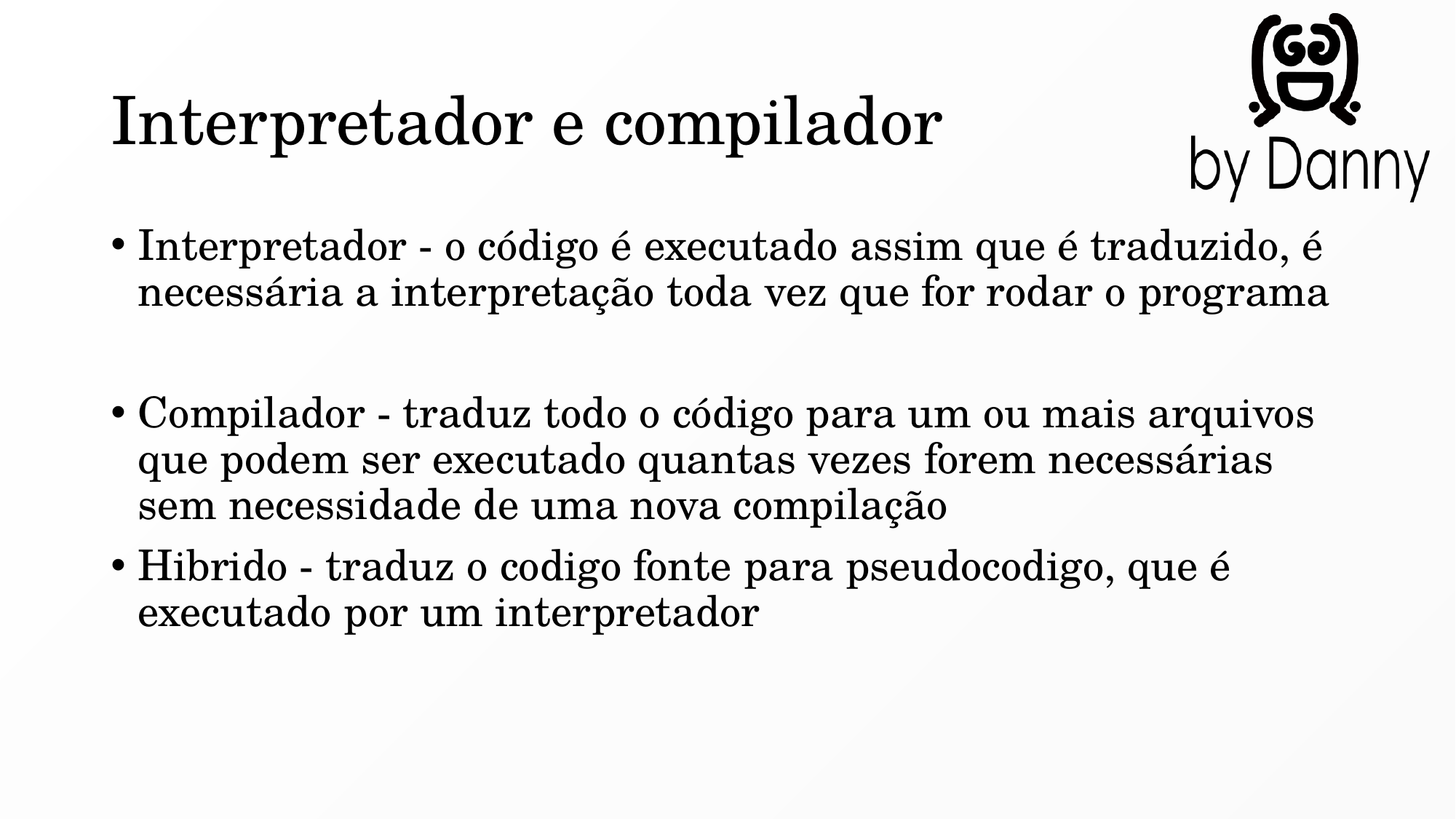

# Interpretador e compilador
Interpretador - o código é executado assim que é traduzido, é necessária a interpretação toda vez que for rodar o programa

Compilador - traduz todo o código para um ou mais arquivos que podem ser executado quantas vezes forem necessárias sem necessidade de uma nova compilação
Hibrido - traduz o codigo fonte para pseudocodigo, que é executado por um interpretador